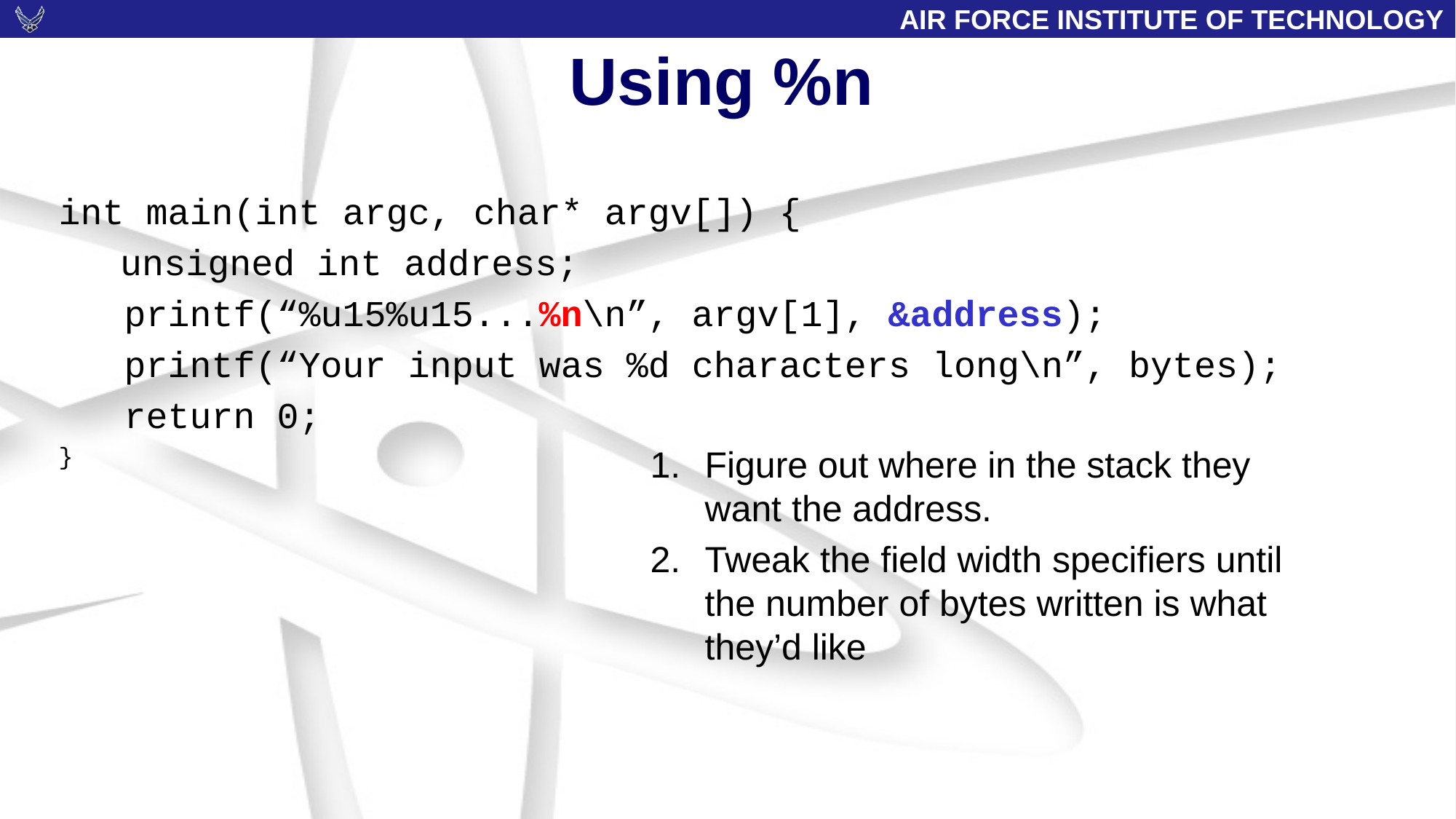

# Using %n
int main(int argc, char* argv[]) {
	 unsigned int address;
   printf(“%u15%u15...%n\n”, argv[1], &address);
   printf(“Your input was %d characters long\n”, bytes);
   return 0;
}
Figure out where in the stack they want the address.
Tweak the field width specifiers until the number of bytes written is what they’d like